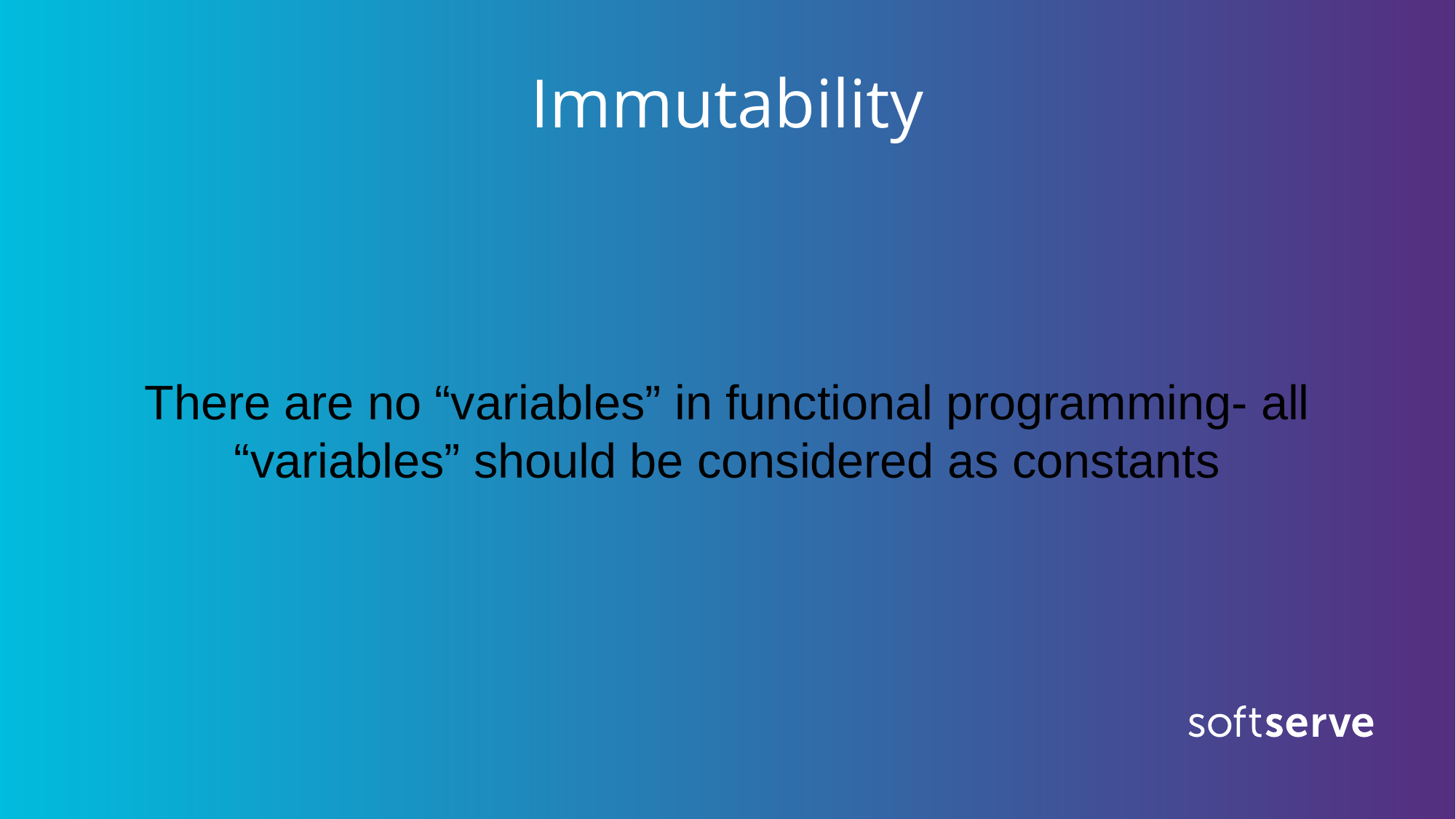

Immutability
There are no “variables” in functional programming- all “variables” should be considered as constants